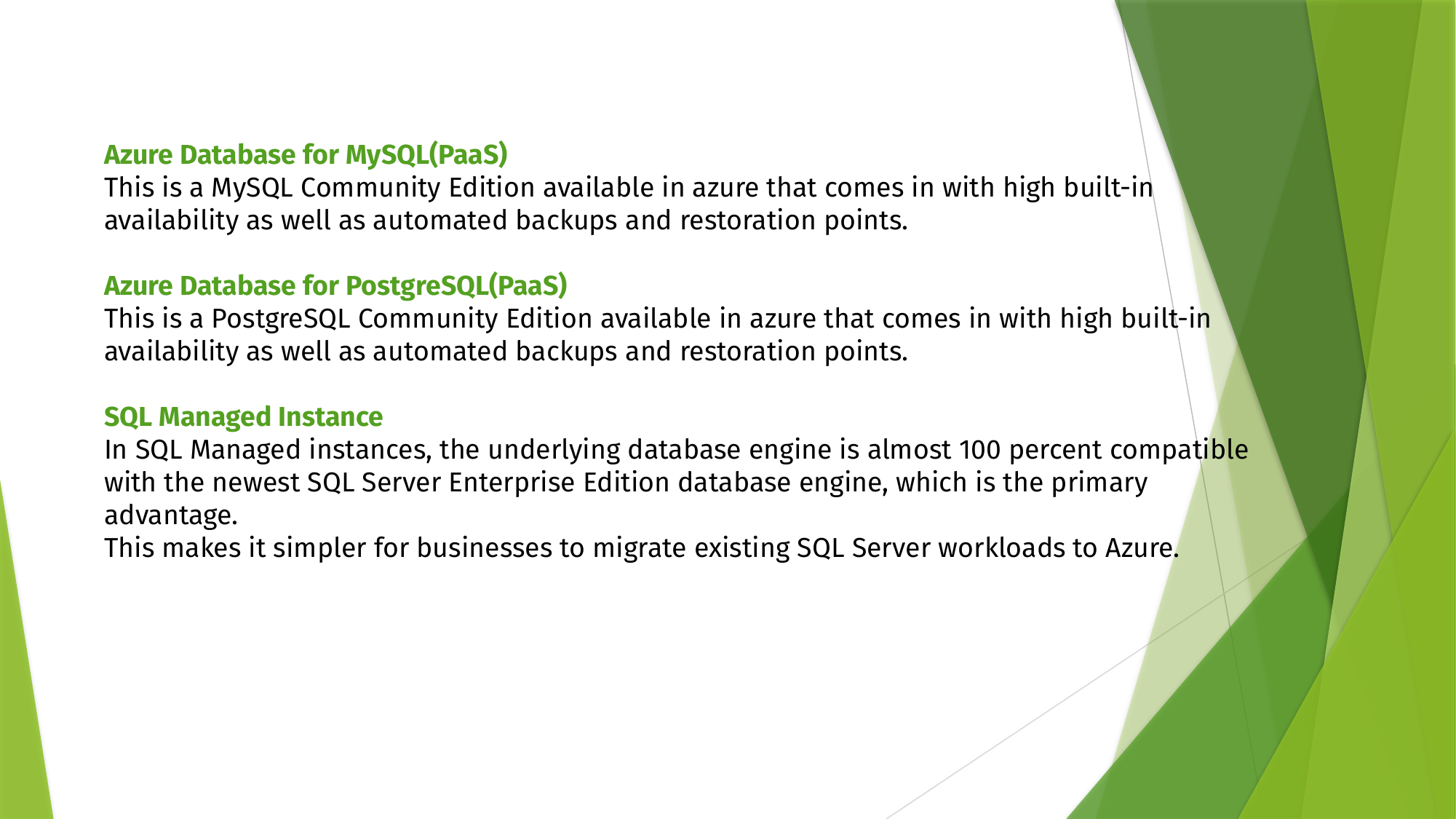

Azure Database for MySQL(PaaS)
This is a MySQL Community Edition available in azure that comes in with high built-in availability as well as automated backups and restoration points.

Azure Database for PostgreSQL(PaaS)
This is a PostgreSQL Community Edition available in azure that comes in with high built-in availability as well as automated backups and restoration points.

SQL Managed Instance
In SQL Managed instances, the underlying database engine is almost 100 percent compatible with the newest SQL Server Enterprise Edition database engine, which is the primary advantage.
This makes it simpler for businesses to migrate existing SQL Server workloads to Azure.